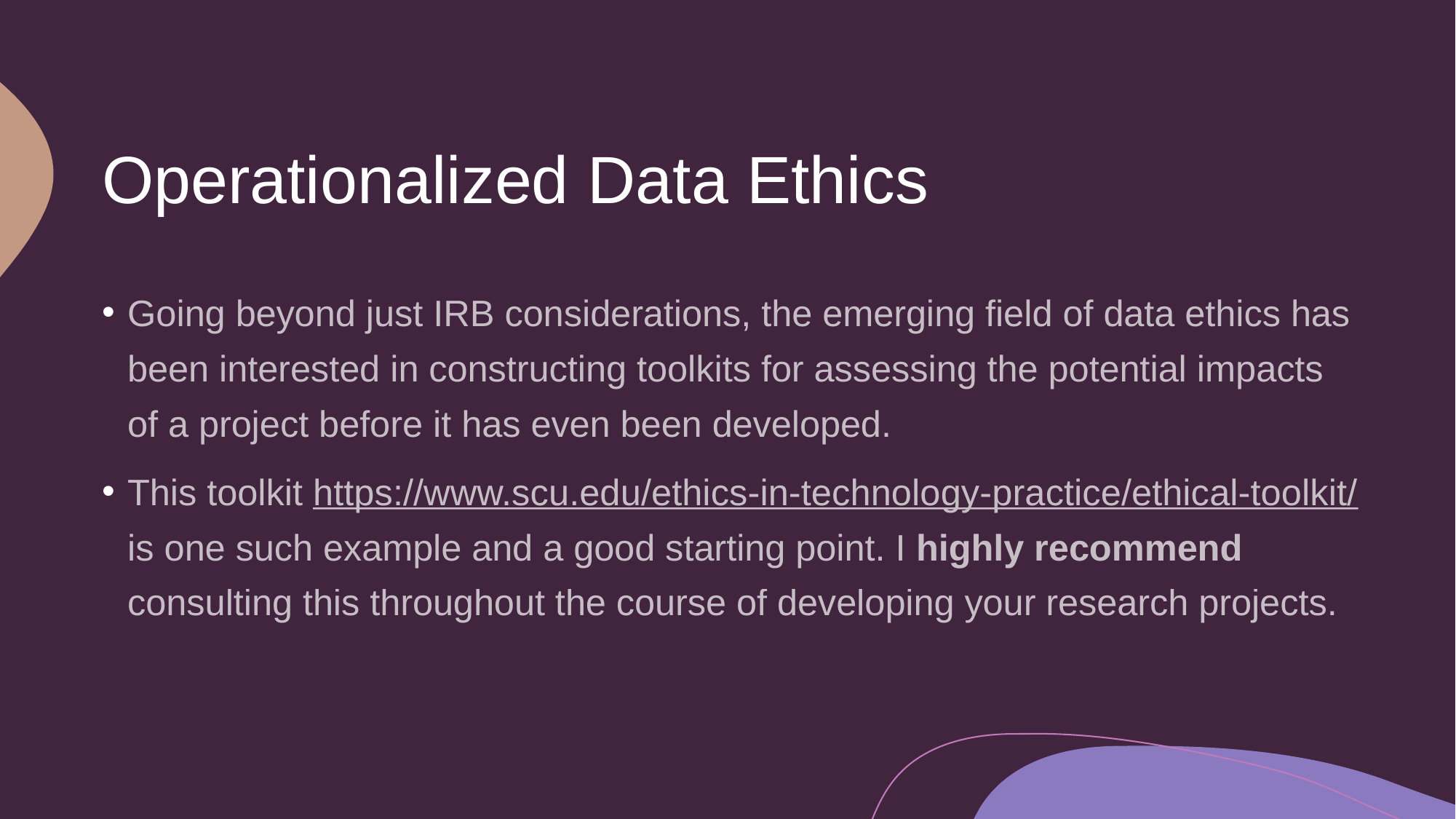

# Operationalized Data Ethics
Going beyond just IRB considerations, the emerging field of data ethics has been interested in constructing toolkits for assessing the potential impacts of a project before it has even been developed.
This toolkit https://www.scu.edu/ethics-in-technology-practice/ethical-toolkit/ is one such example and a good starting point. I highly recommend consulting this throughout the course of developing your research projects.